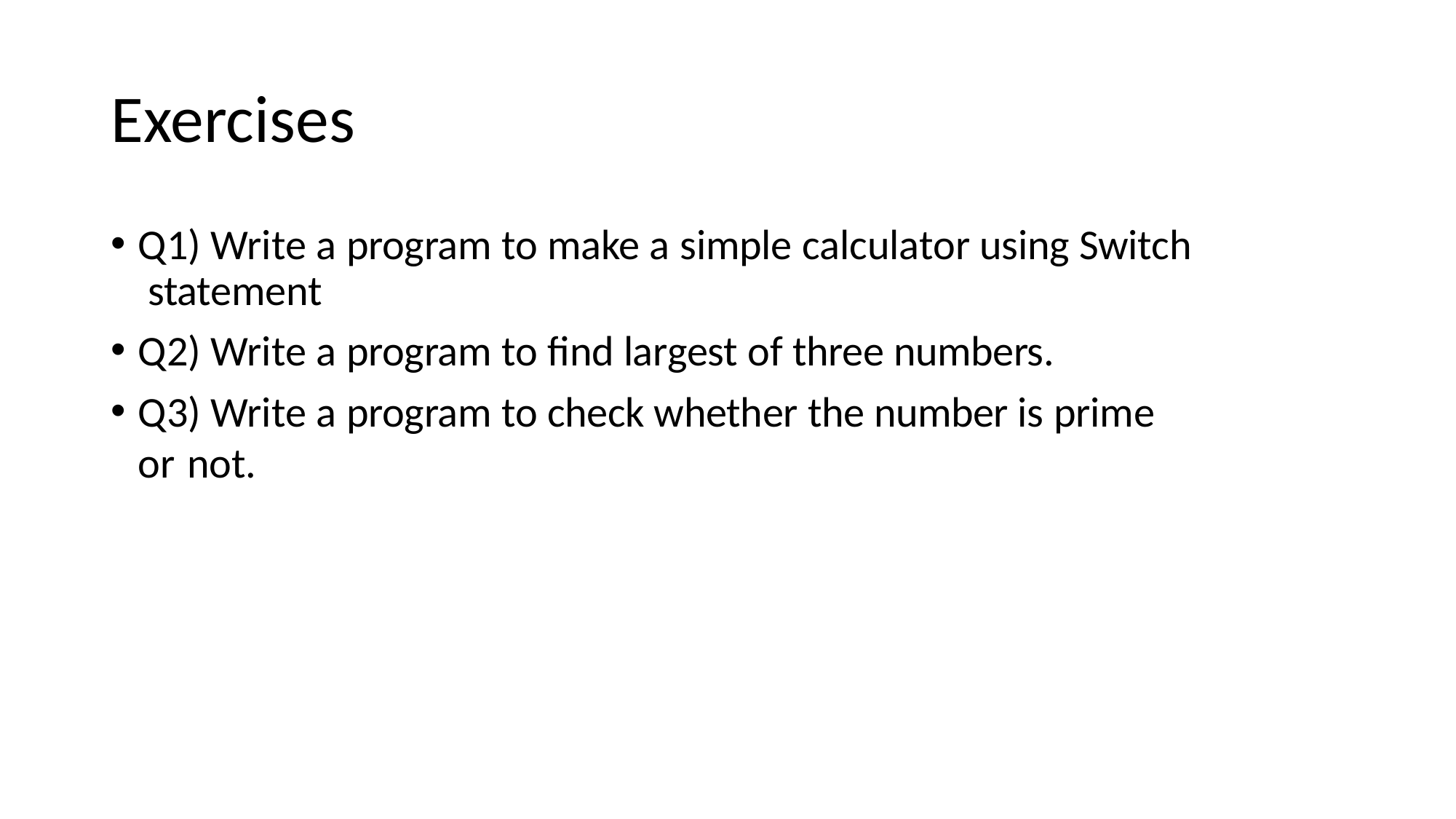

# Exercises
Q1) Write a program to make a simple calculator using Switch  statement
Q2) Write a program to find largest of three numbers.
Q3) Write a program to check whether the number is prime or not.